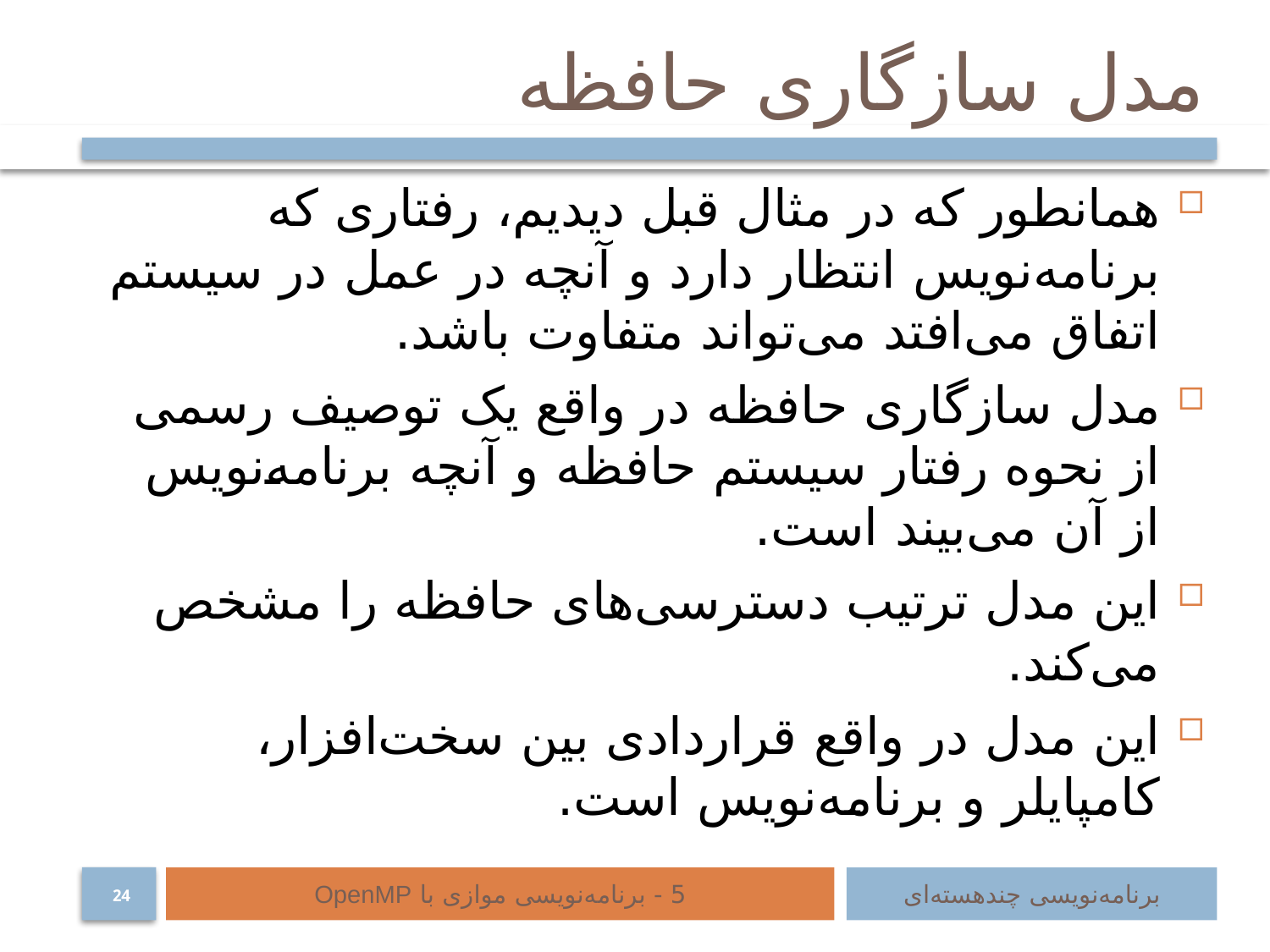

# مدل سازگاری حافظه
همانطور که در مثال قبل دیدیم، رفتاری که برنامه‌نویس انتظار دارد و آنچه در عمل در سیستم اتفاق می‌افتد می‌تواند متفاوت باشد.
مدل سازگاری حافظه در واقع یک توصیف رسمی از نحوه رفتار سیستم حافظه و آنچه برنامه‌نویس از آن می‌بیند است.
این مدل ترتیب دسترسی‌های حافظه را مشخص می‌کند.
این مدل در واقع قراردادی بین سخت‌افزار، کامپایلر و برنامه‌نویس است.
5 - برنامه‌نویسی موازی با OpenMP
برنامه‌نویسی چند‌هسته‌ای
24